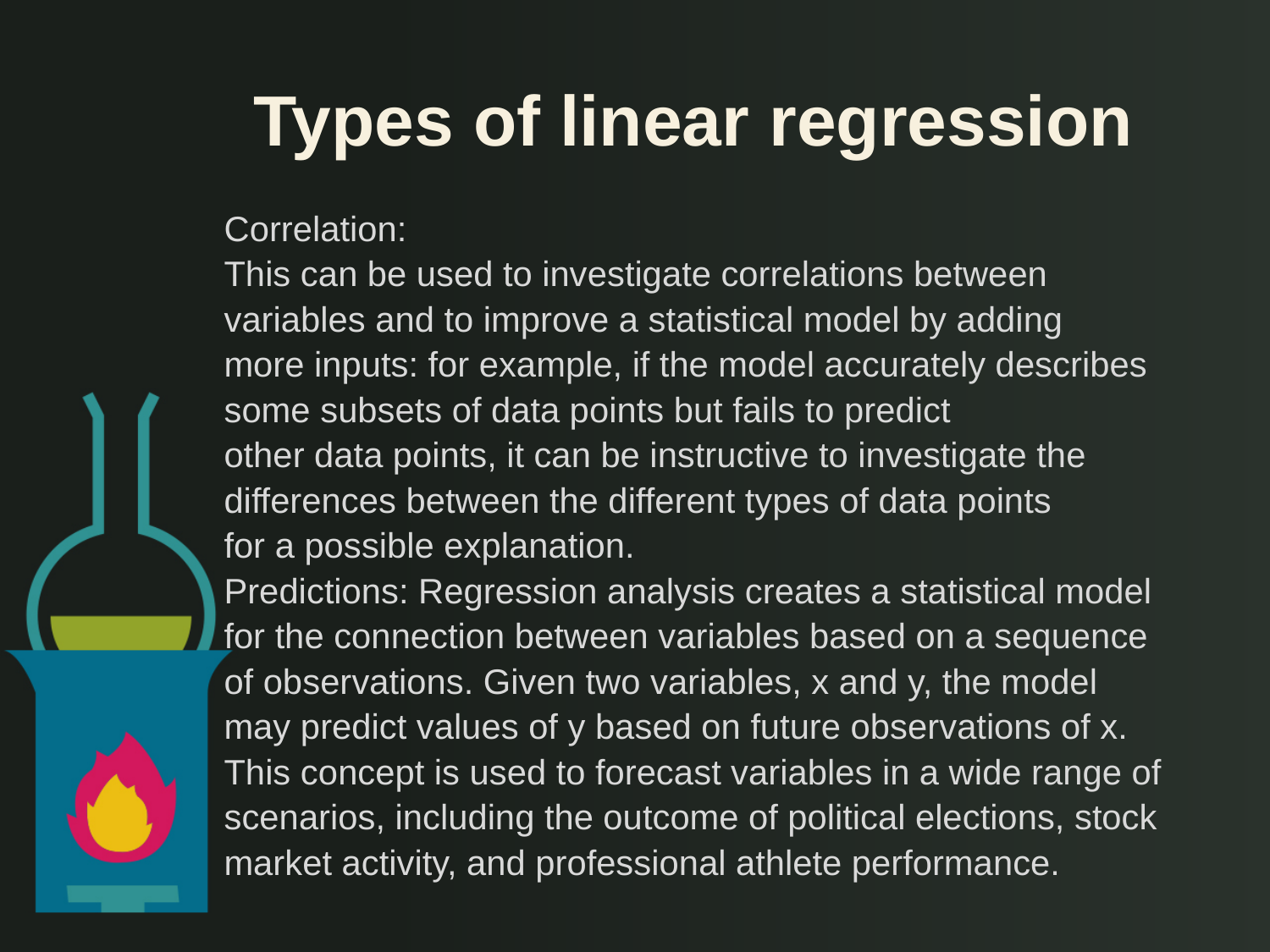

# Types of linear regression
Correlation:
This can be used to investigate correlations between variables and to improve a statistical model by adding
more inputs: for example, if the model accurately describes some subsets of data points but fails to predict
other data points, it can be instructive to investigate the differences between the different types of data points
for a possible explanation.
Predictions: Regression analysis creates a statistical model for the connection between variables based on a sequence of observations. Given two variables, x and y, the model may predict values of y based on future observations of x. This concept is used to forecast variables in a wide range of scenarios, including the outcome of political elections, stock market activity, and professional athlete performance.